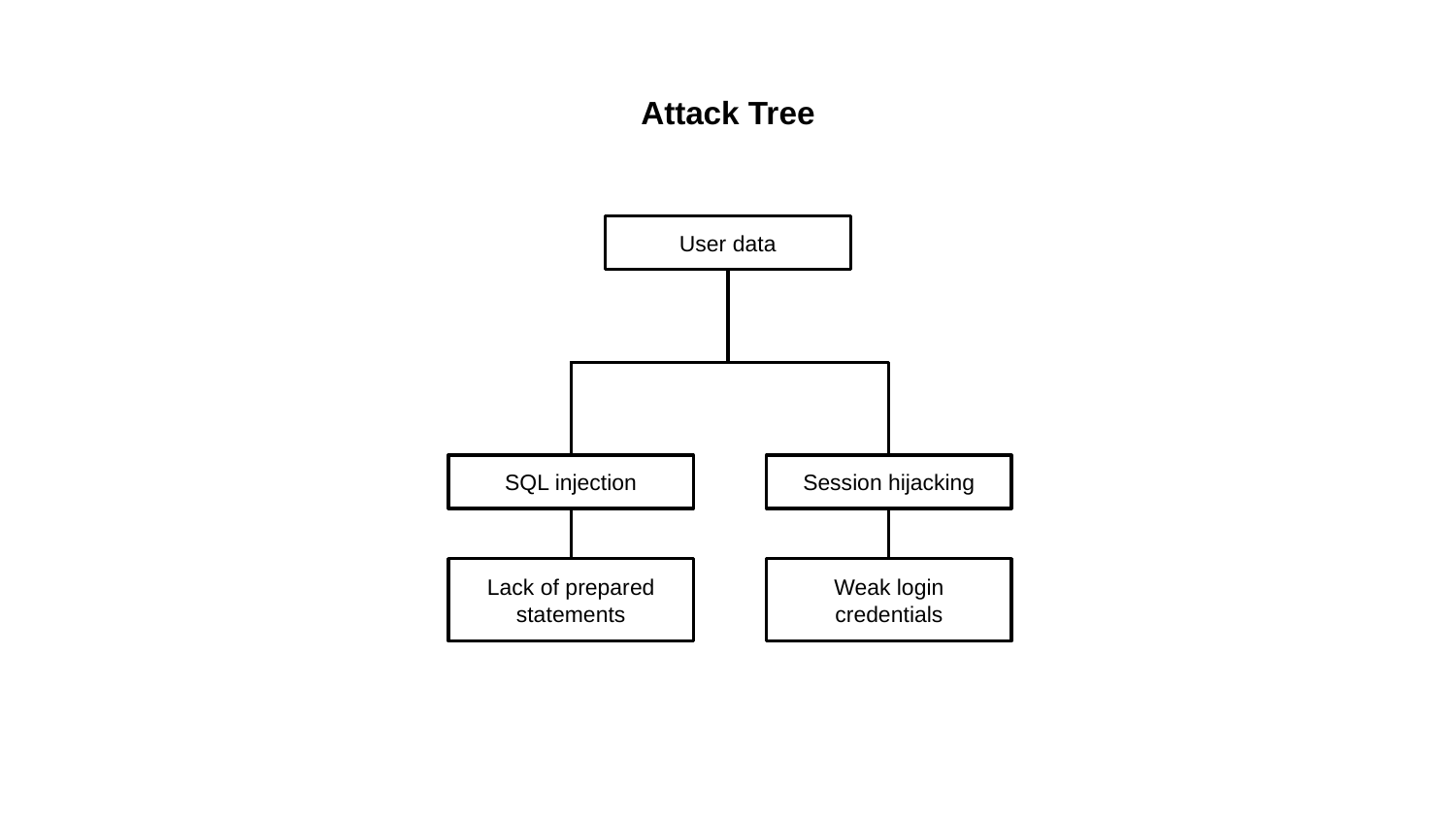

Attack Tree
User data
SQL injection
Session hijacking
Lack of prepared statements
Weak login credentials